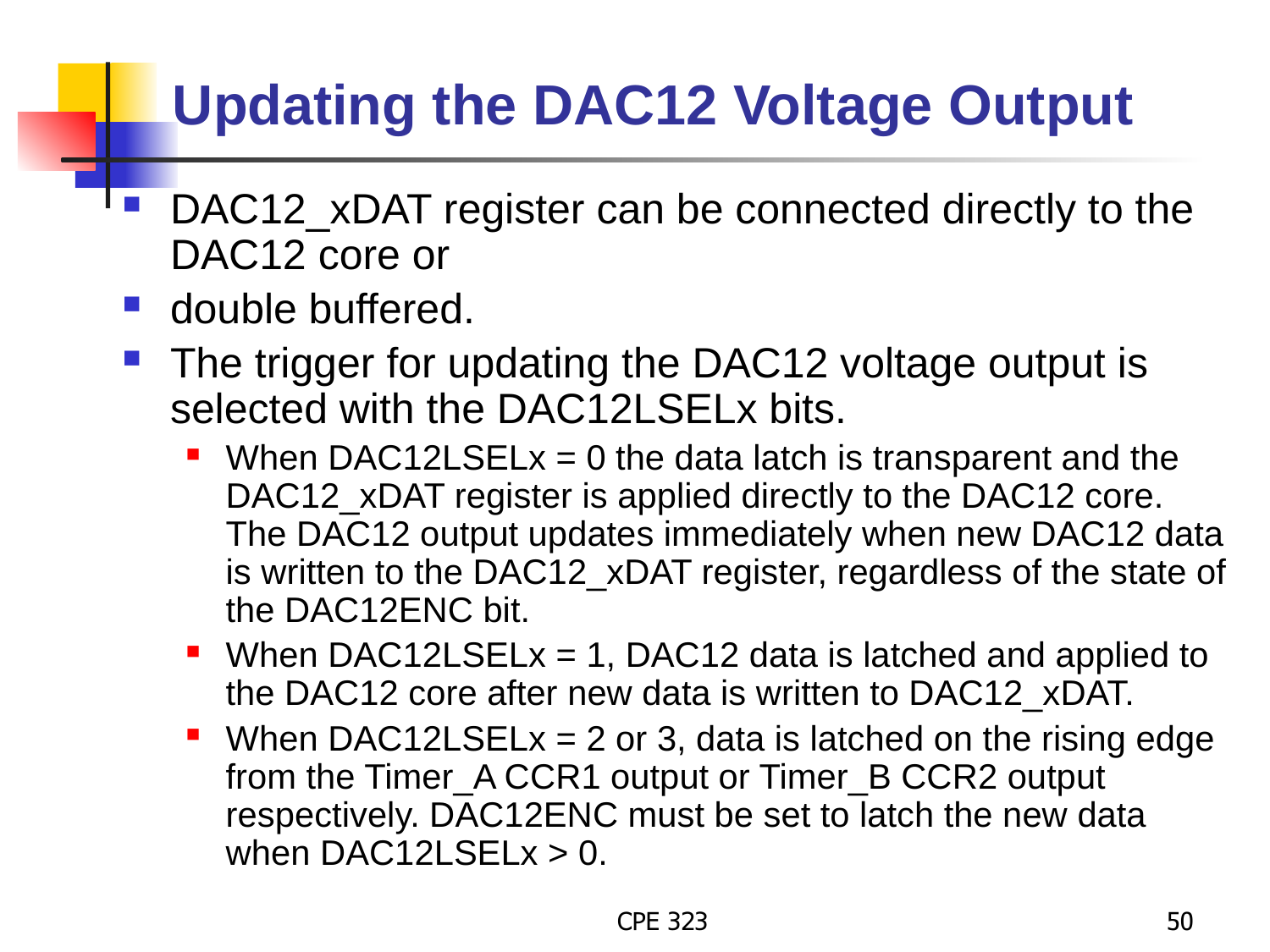

# Updating the DAC12 Voltage Output
DAC12_xDAT register can be connected directly to the DAC12 core or
double buffered.
The trigger for updating the DAC12 voltage output is selected with the DAC12LSELx bits.
When DAC12LSELx = 0 the data latch is transparent and the DAC12_xDAT register is applied directly to the DAC12 core.
The DAC12 output updates immediately when new DAC12 data is written to the DAC12_xDAT register, regardless of the state of the DAC12ENC bit.
When DAC12LSELx = 1, DAC12 data is latched and applied to the DAC12 core after new data is written to DAC12_xDAT.
When DAC12LSELx = 2 or 3, data is latched on the rising edge from the Timer_A CCR1 output or Timer_B CCR2 output respectively. DAC12ENC must be set to latch the new data when DAC12LSELx > 0.
CPE 323
50